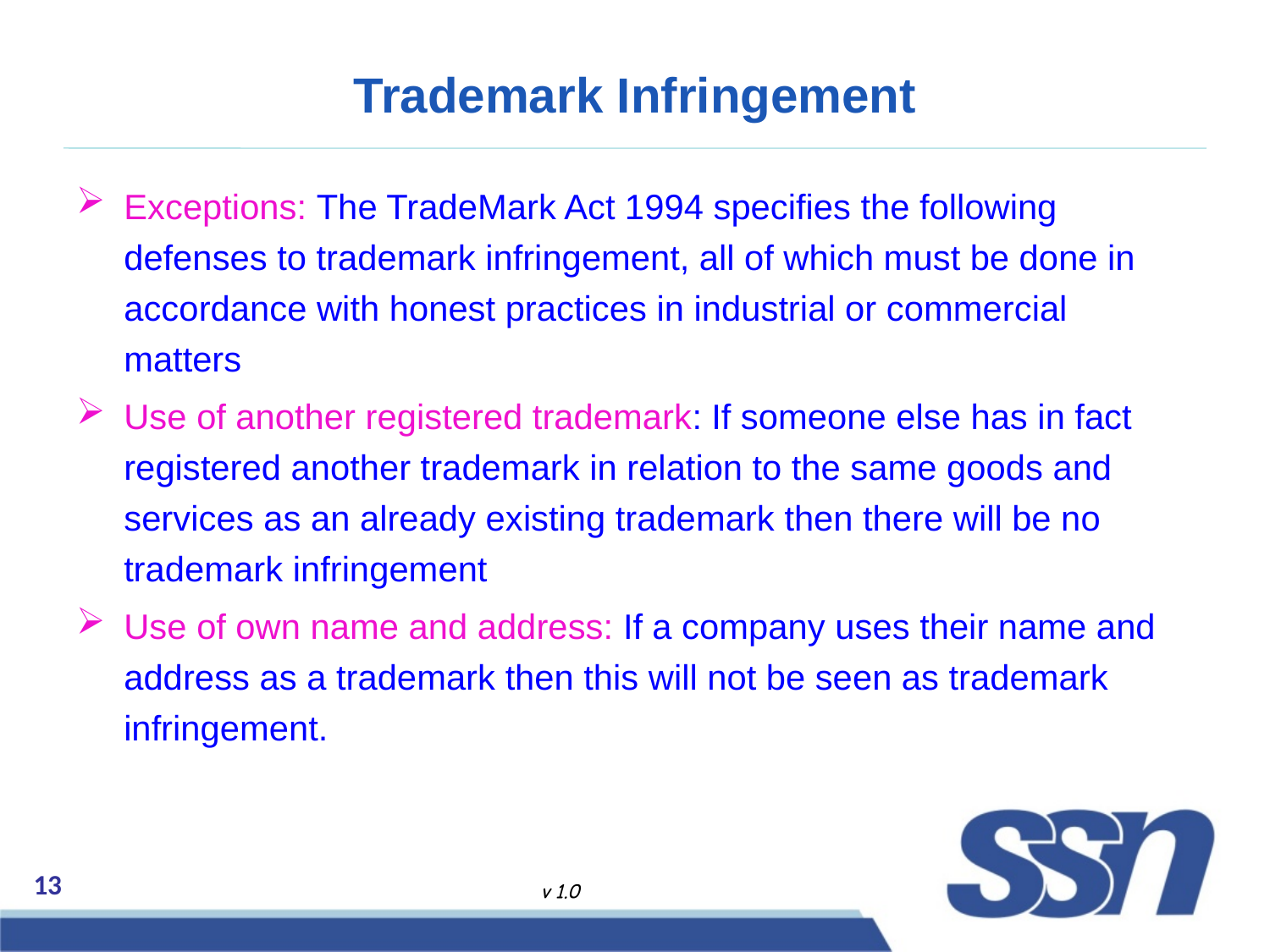

# Trademark Infringement
Exceptions: The TradeMark Act 1994 specifies the following defenses to trademark infringement, all of which must be done in accordance with honest practices in industrial or commercial matters
Use of another registered trademark: If someone else has in fact registered another trademark in relation to the same goods and services as an already existing trademark then there will be no trademark infringement
Use of own name and address: If a company uses their name and address as a trademark then this will not be seen as trademark infringement.